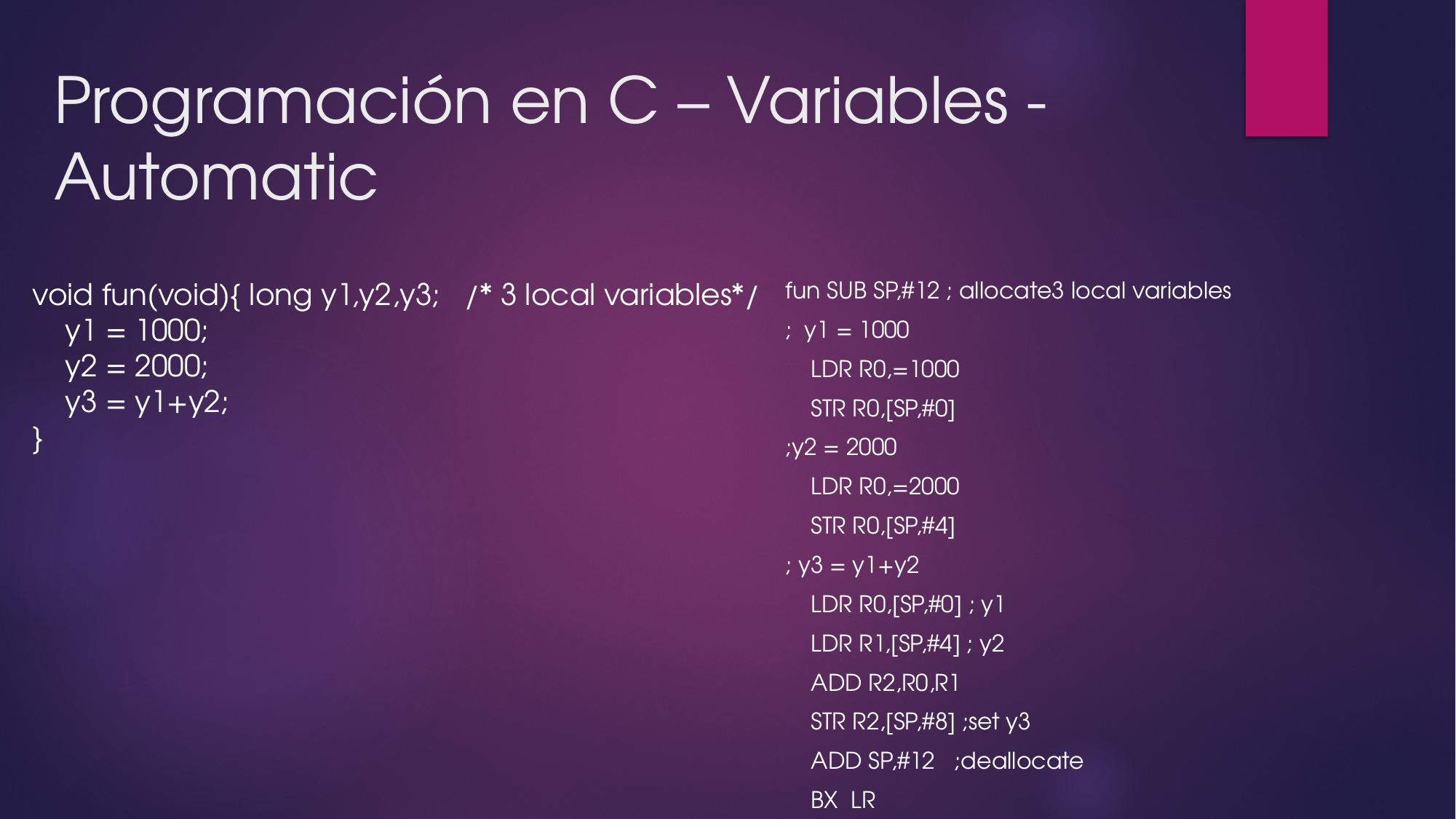

# Programación en C – Variables - Automatic
void fun(void){ long y1,y2,y3;   /* 3 local variables*/
    y1 = 1000;
    y2 = 2000;
    y3 = y1+y2;
}
fun SUB SP,#12 ; allocate3 local variables
;  y1 = 1000
    LDR R0,=1000
    STR R0,[SP,#0]
;y2 = 2000
    LDR R0,=2000
    STR R0,[SP,#4]
; y3 = y1+y2
    LDR R0,[SP,#0] ; y1
    LDR R1,[SP,#4] ; y2
    ADD R2,R0,R1
    STR R2,[SP,#8] ;set y3
    ADD SP,#12   ;deallocate
    BX  LR